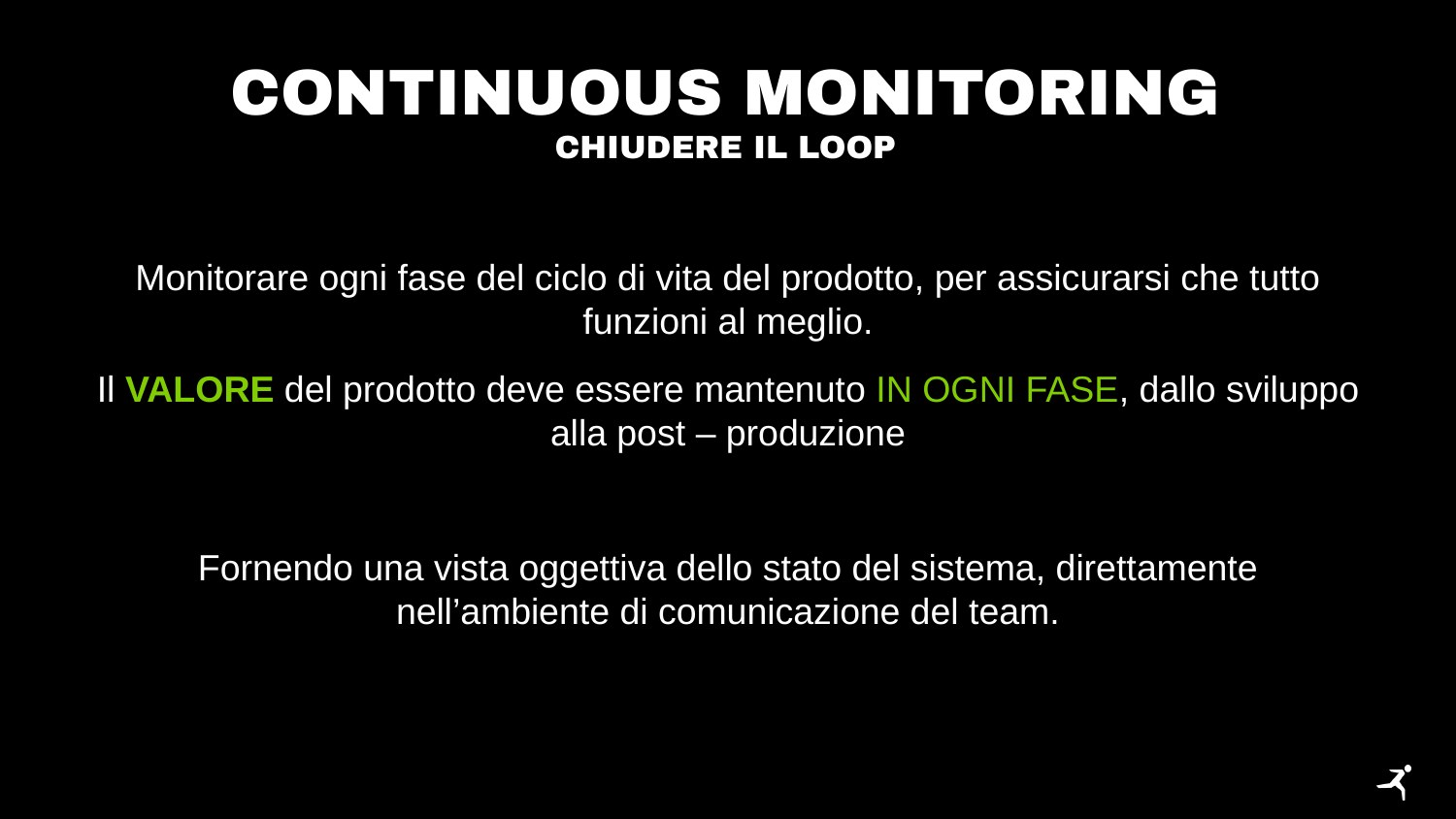

# Continuous monitoring
Chiudere il loop
Monitorare ogni fase del ciclo di vita del prodotto, per assicurarsi che tutto funzioni al meglio.
Il Valore del prodotto deve essere mantenuto in ogni fase, dallo sviluppo alla post – produzione

Fornendo una vista oggettiva dello stato del sistema, direttamente nell’ambiente di comunicazione del team.